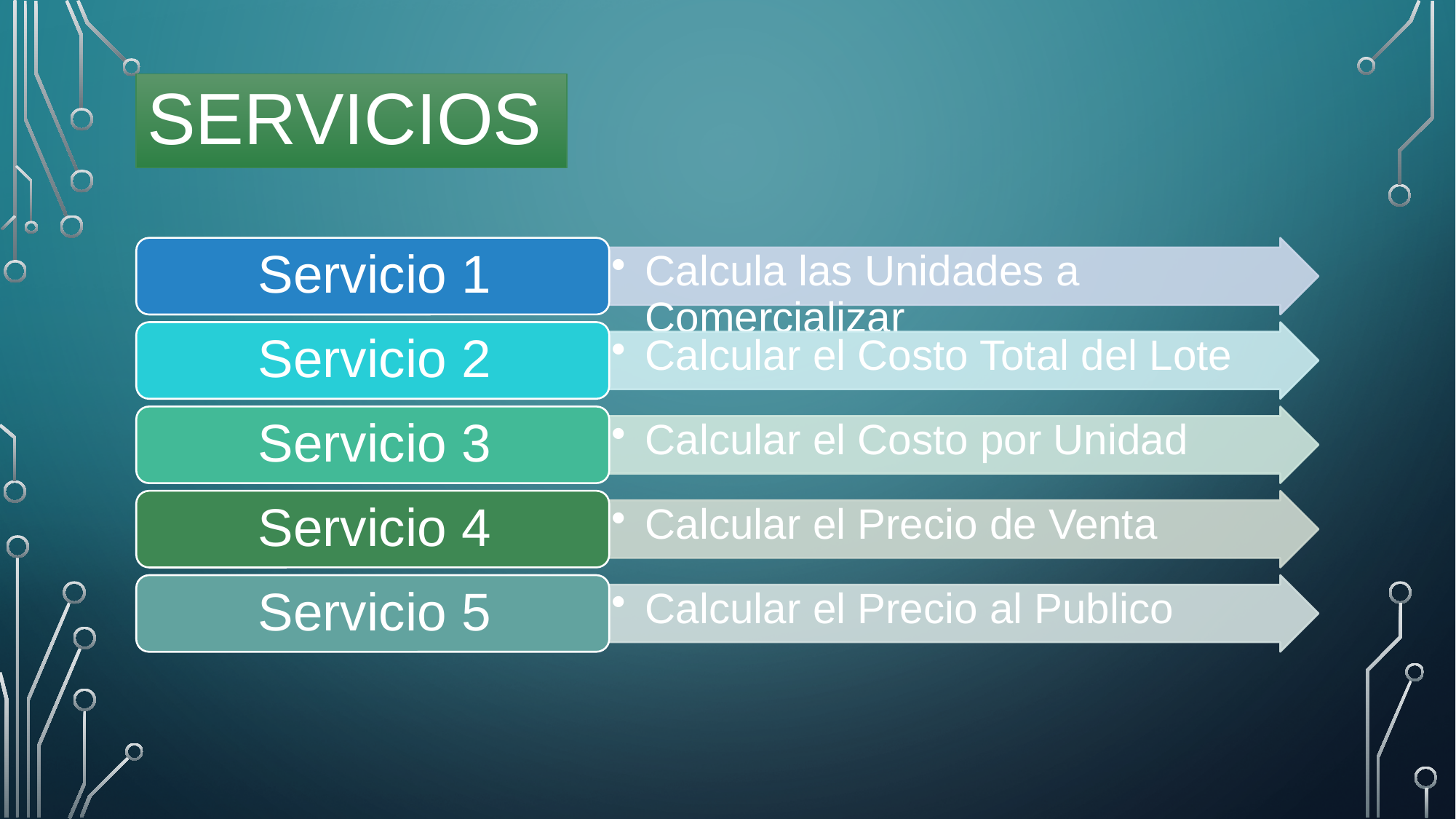

# SERVICIOS
Calcula las Unidades a Comercializar
Servicio 1
Calcular el Costo Total del Lote
Servicio 2
Calcular el Costo por Unidad
Servicio 3
Calcular el Precio de Venta
Servicio 4
Calcular el Precio al Publico
Servicio 5